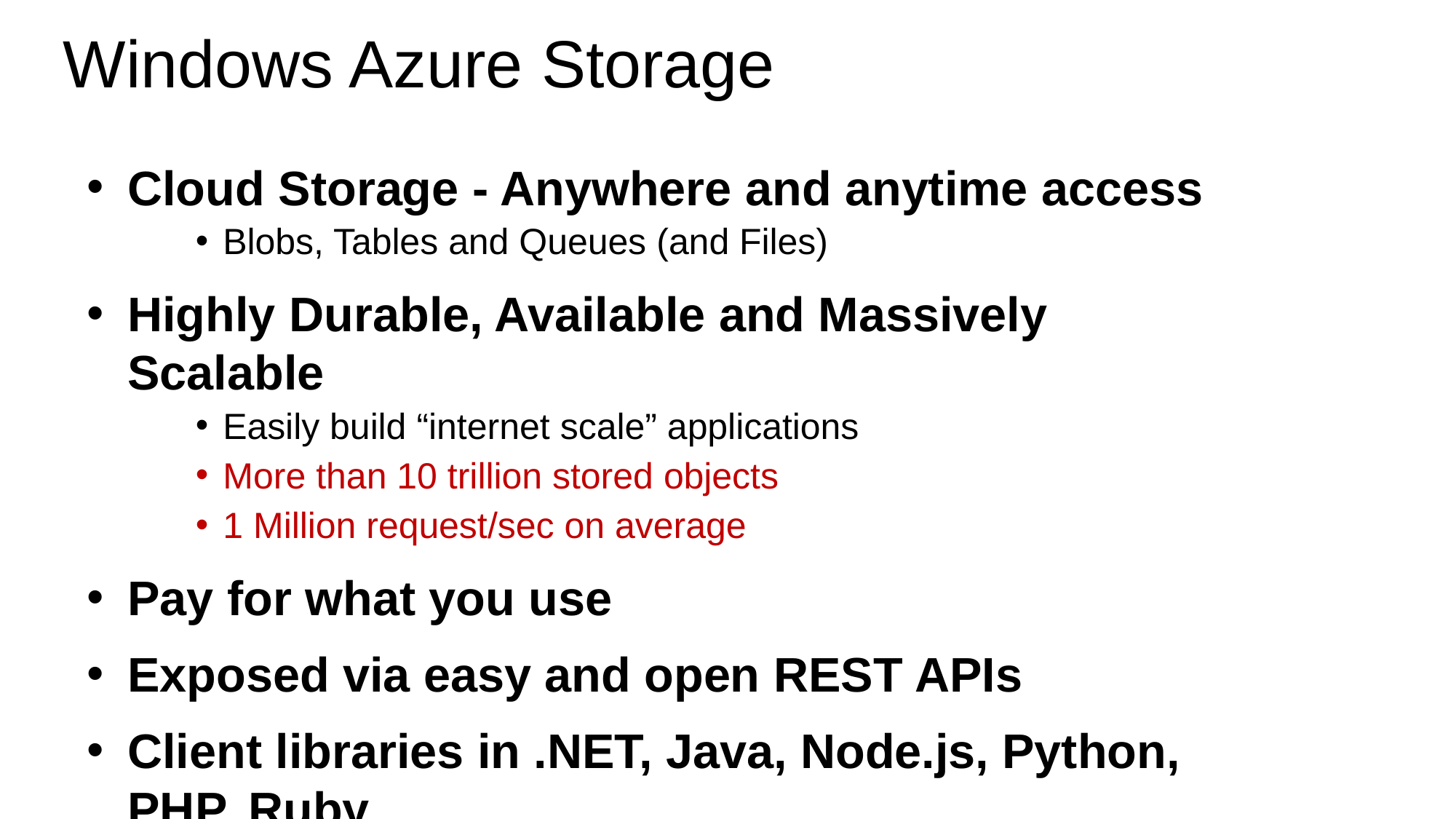

# Windows Azure Storage
Cloud Storage - Anywhere and anytime access
Blobs, Tables and Queues (and Files)
Highly Durable, Available and Massively Scalable
Easily build “internet scale” applications
More than 10 trillion stored objects
1 Million request/sec on average
Pay for what you use
Exposed via easy and open REST APIs
Client libraries in .NET, Java, Node.js, Python, PHP, Ruby